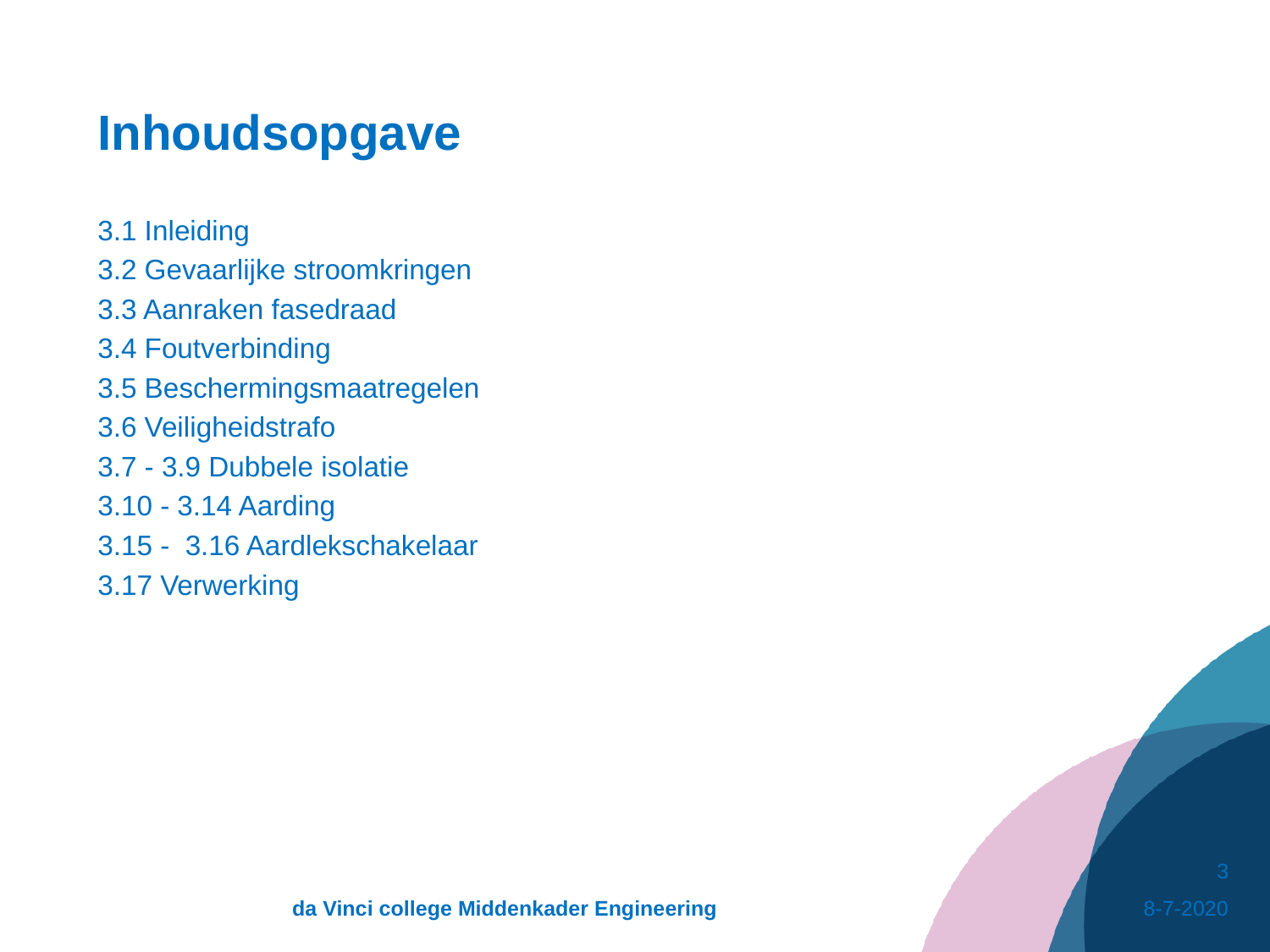

# Inhoudsopgave
3.1 Inleiding
3.2 Gevaarlijke stroomkringen
3.3 Aanraken fasedraad
3.4 Foutverbinding
3.5 Beschermingsmaatregelen
3.6 Veiligheidstrafo
3.7 - 3.9 Dubbele isolatie
3.10 - 3.14 Aarding
3.15 -  3.16 Aardlekschakelaar
3.17 Verwerking
3
da Vinci college Middenkader Engineering
8-7-2020